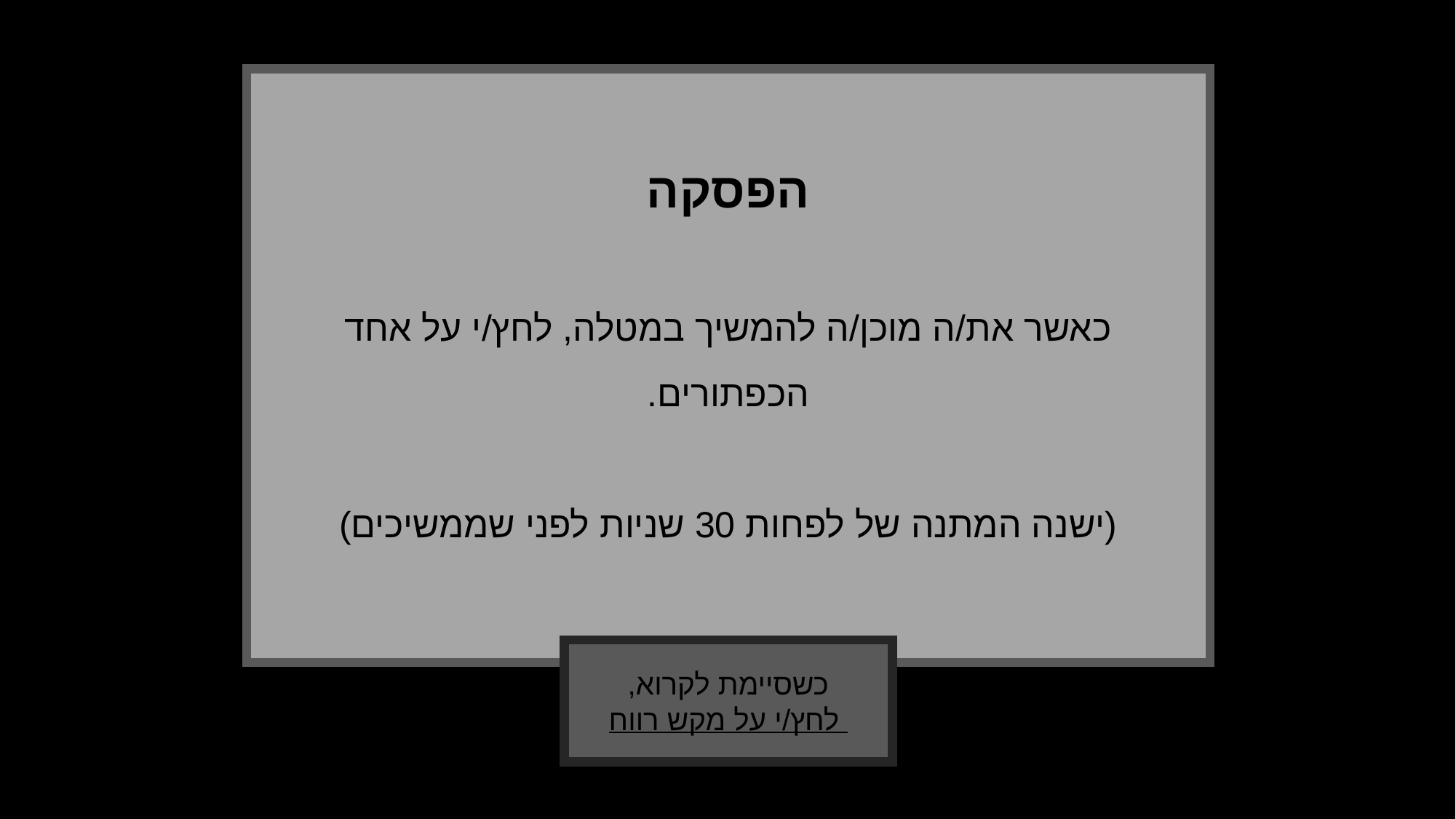

הפסקה

כאשר את/ה מוכן/ה להמשיך במטלה, לחץ/י על אחד הכפתורים.

(ישנה המתנה של לפחות 30 שניות לפני שממשיכים)

כשסיימת לקרוא,
 לחץ/י על מקש רווח